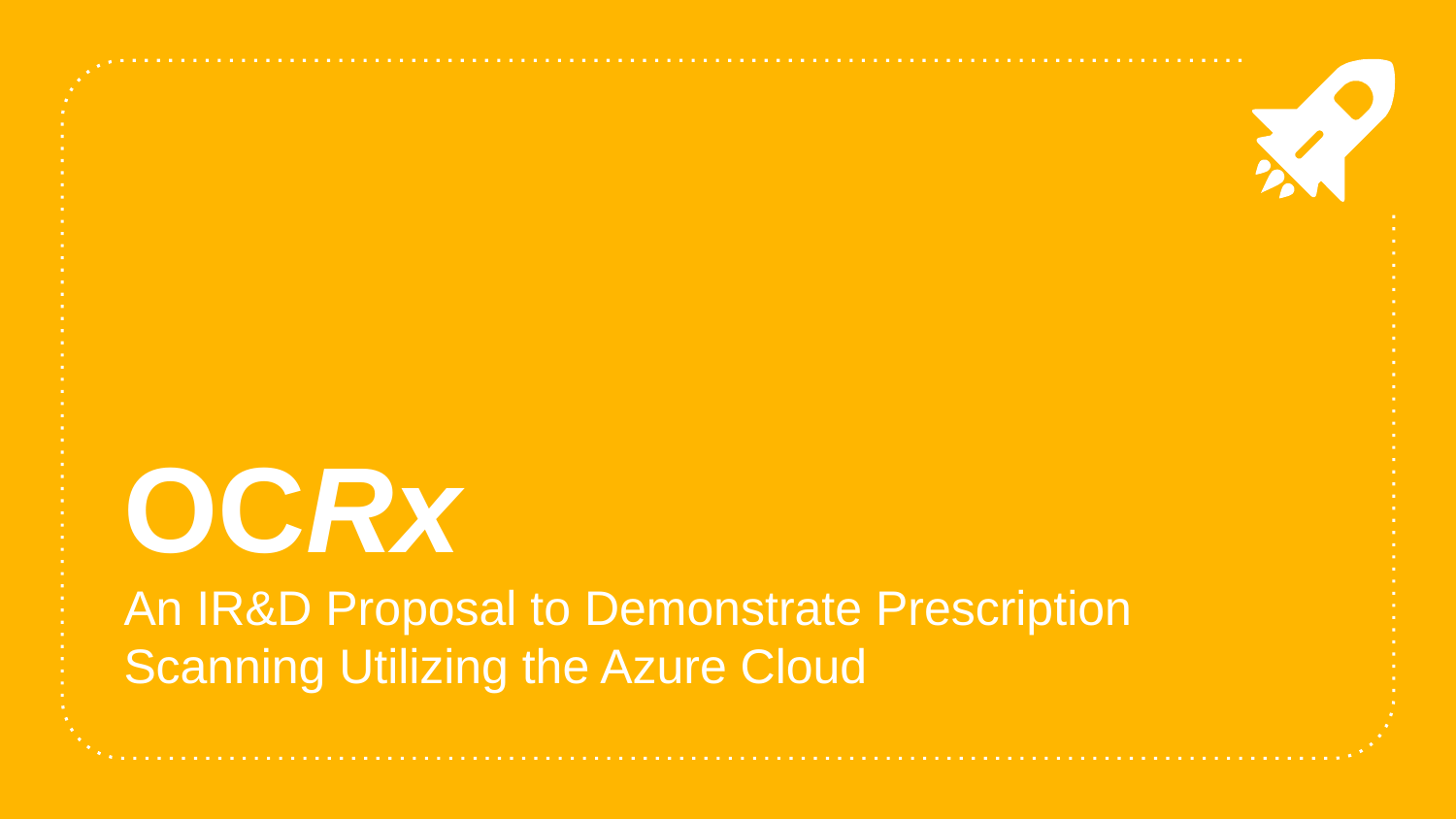

# OCRx An IR&D Proposal to Demonstrate Prescription Scanning Utilizing the Azure Cloud